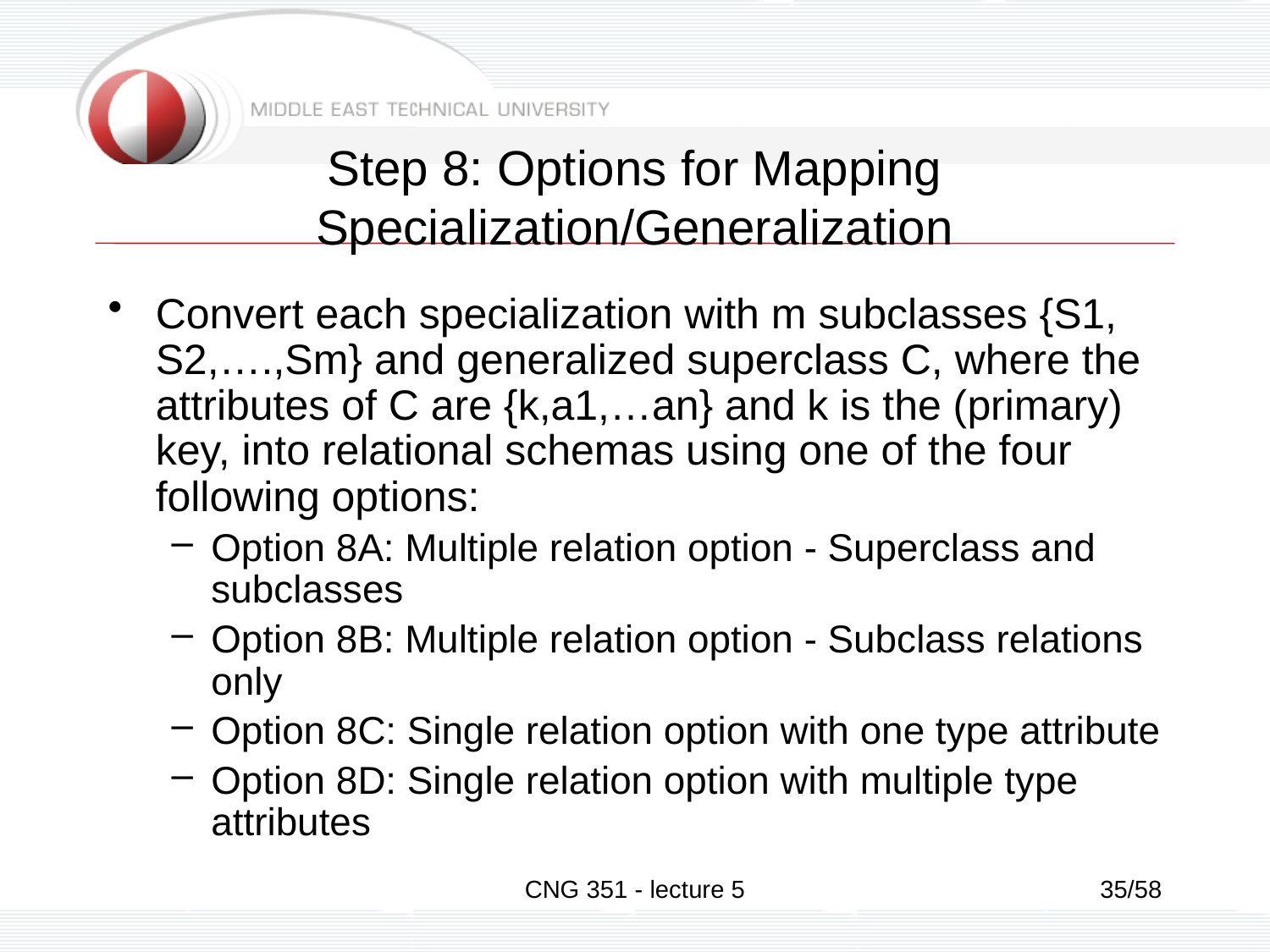

# Step 8: Options for Mapping Specialization/Generalization
Convert each specialization with m subclasses {S1, S2,….,Sm} and generalized superclass C, where the attributes of C are {k,a1,…an} and k is the (primary) key, into relational schemas using one of the four following options:
Option 8A: Multiple relation option - Superclass and subclasses
Option 8B: Multiple relation option - Subclass relations only
Option 8C: Single relation option with one type attribute
Option 8D: Single relation option with multiple type attributes
CNG 351 - lecture 5
35/58